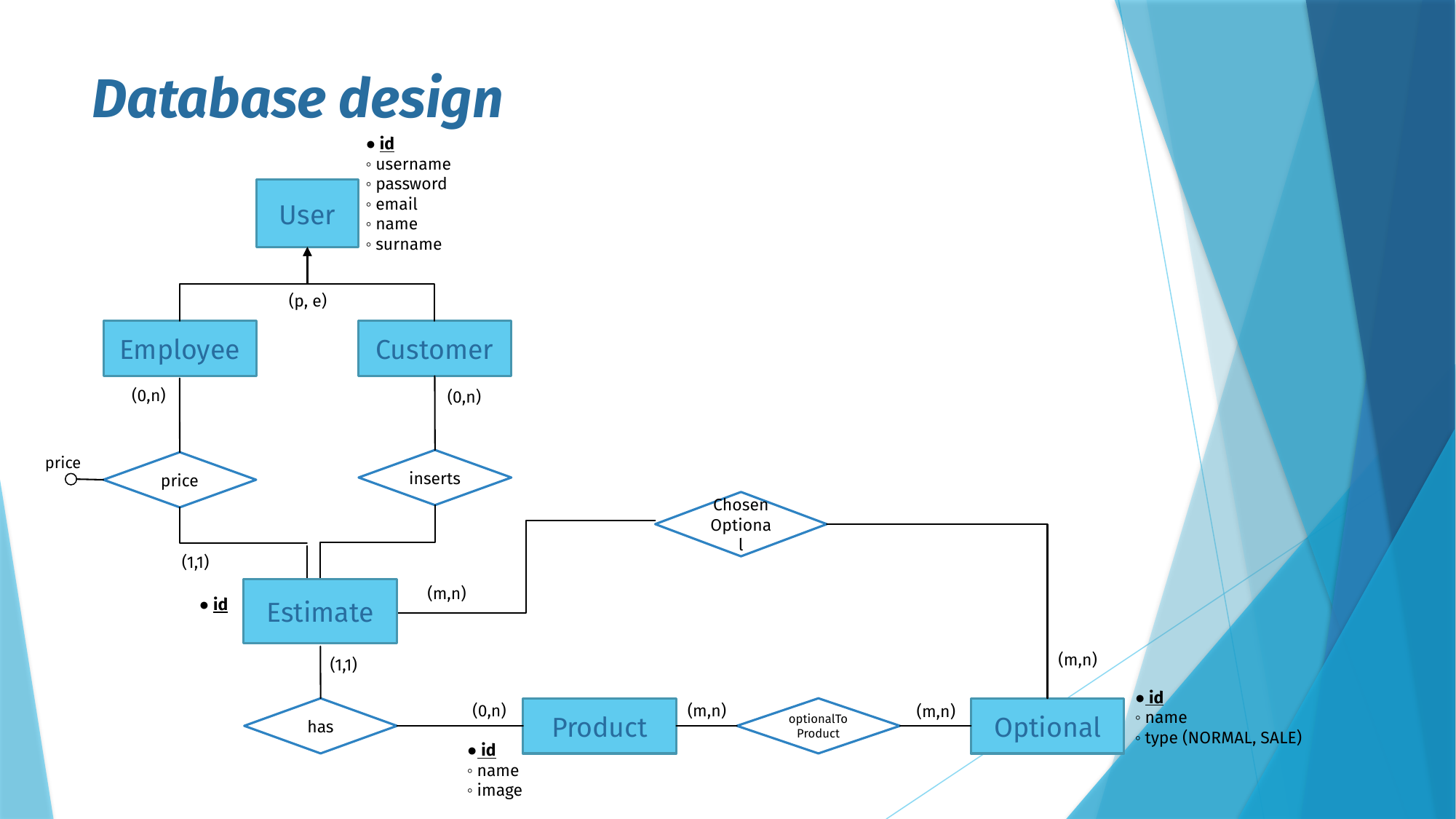

# Database design
● id
◦ username
◦ password
◦ email
◦ name
◦ surname
User
(p, e)
Employee
Customer
(0,n)
(0,n)
price
inserts
price

Chosen
Optional
(1,1)
(m,n)
Estimate
● id
(m,n)
(1,1)
● id
◦ name
◦ type (NORMAL, SALE)
(0,n)
(m,n)
(m,n)
has
Product
optionalToProduct
Optional
● id
◦ name
◦ image